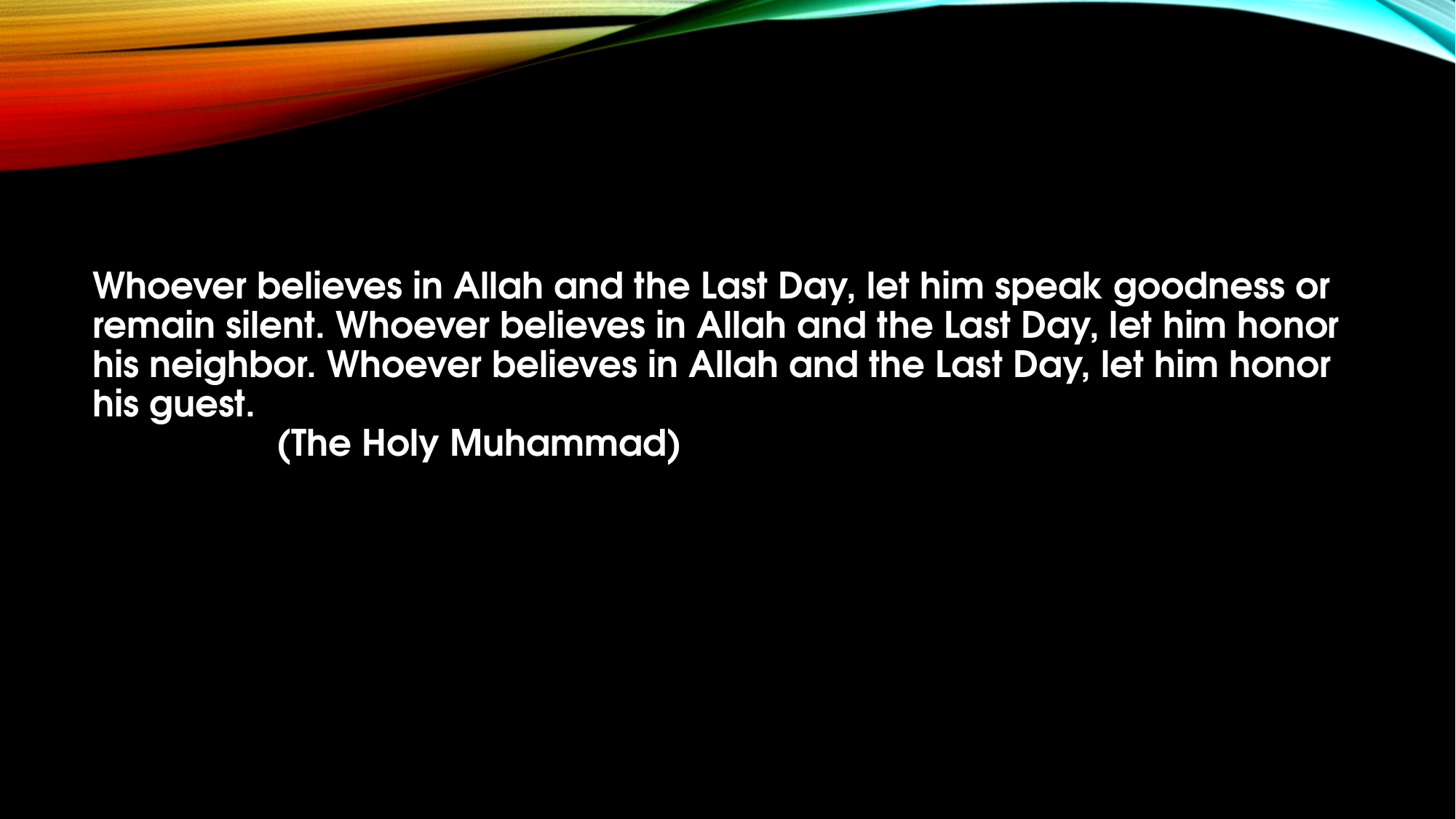

Whoever believes in Allah and the Last Day, let him speak goodness or remain silent. Whoever believes in Allah and the Last Day, let him honor his neighbor. Whoever believes in Allah and the Last Day, let him honor his guest.
                  (The Holy Muhammad)